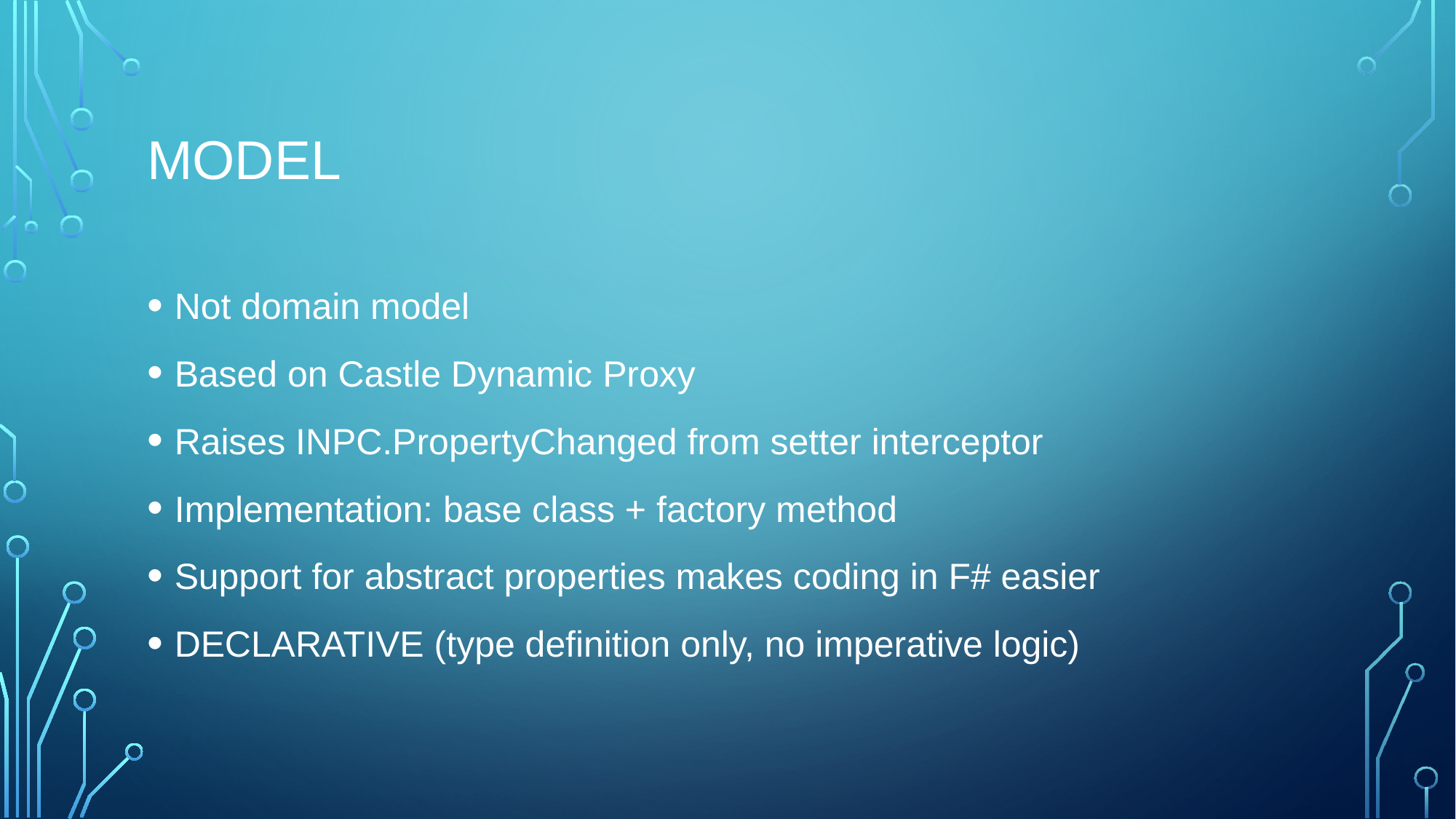

# model
Not domain model
Based on Castle Dynamic Proxy
Raises INPC.PropertyChanged from setter interceptor
Implementation: base class + factory method
Support for abstract properties makes coding in F# easier
DECLARATIVE (type definition only, no imperative logic)